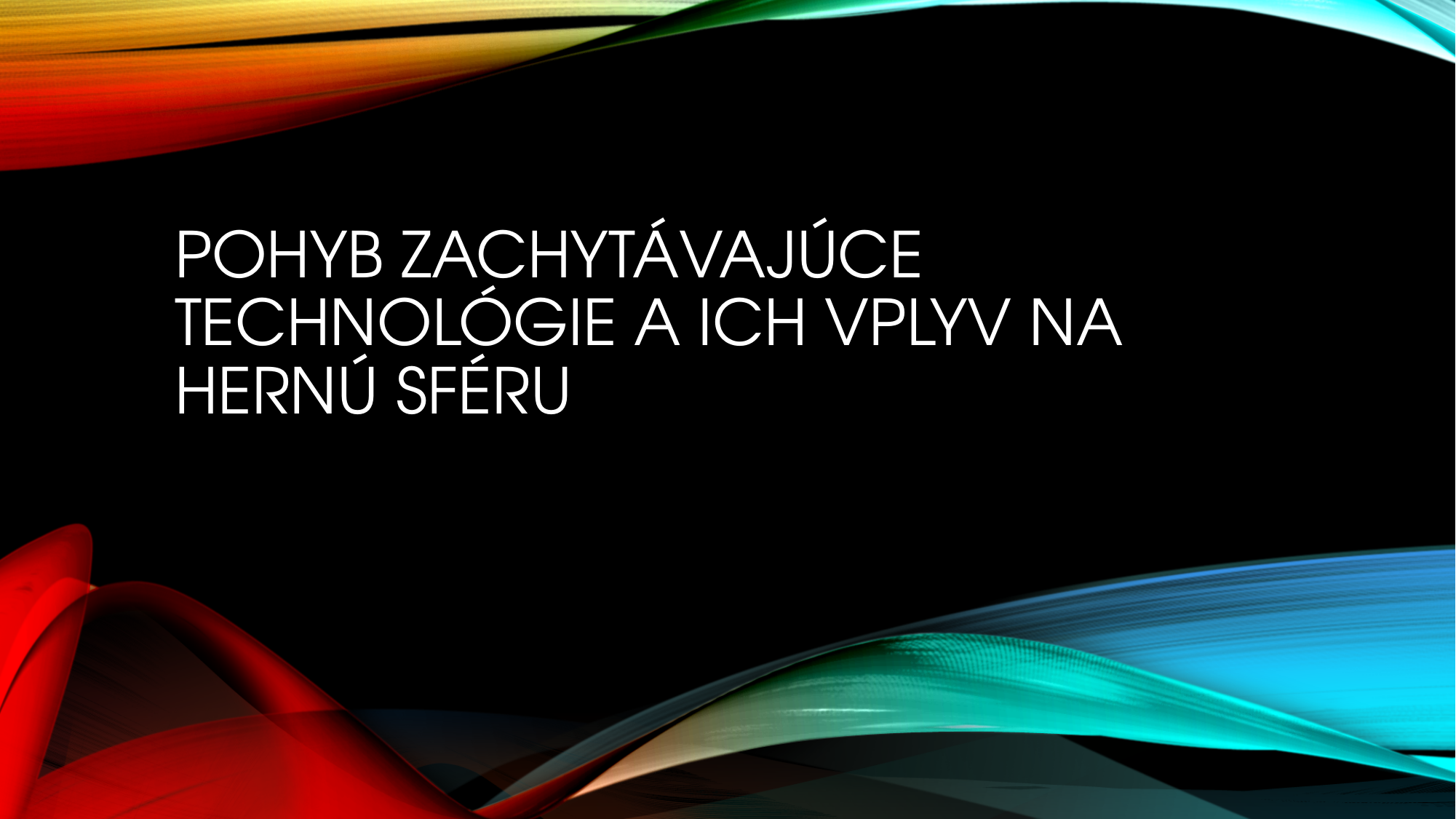

# Pohyb zachytávajúce technológie a ich vplyv na hernú sféru